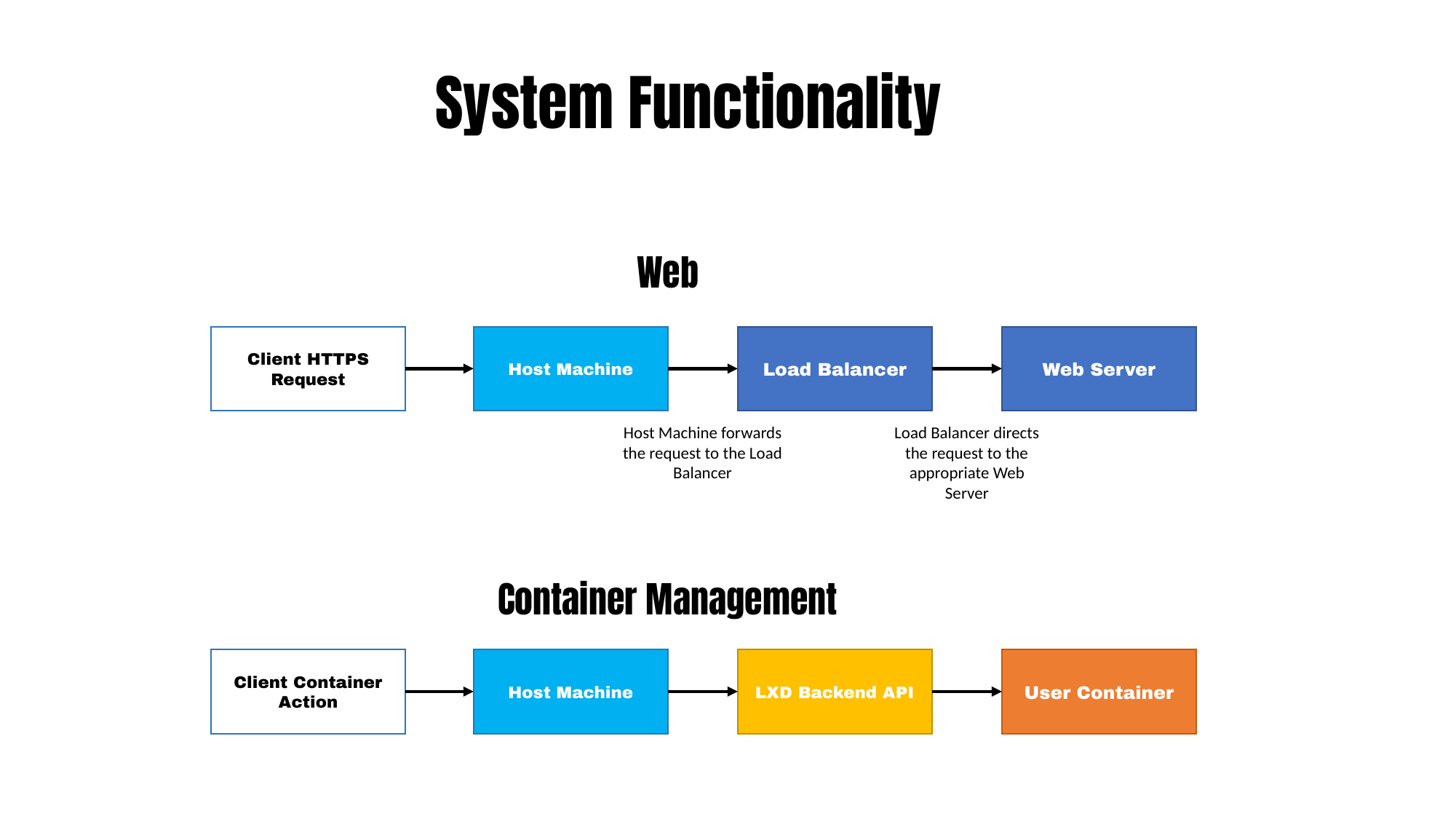

System Functionality
Web
Client HTTPS Request
Host Machine
Load Balancer
Web Server
Host Machine forwards the request to the Load Balancer
Load Balancer directs the request to the appropriate Web Server
Container Management
Client Container Action
Host Machine
LXD Backend API
User Container